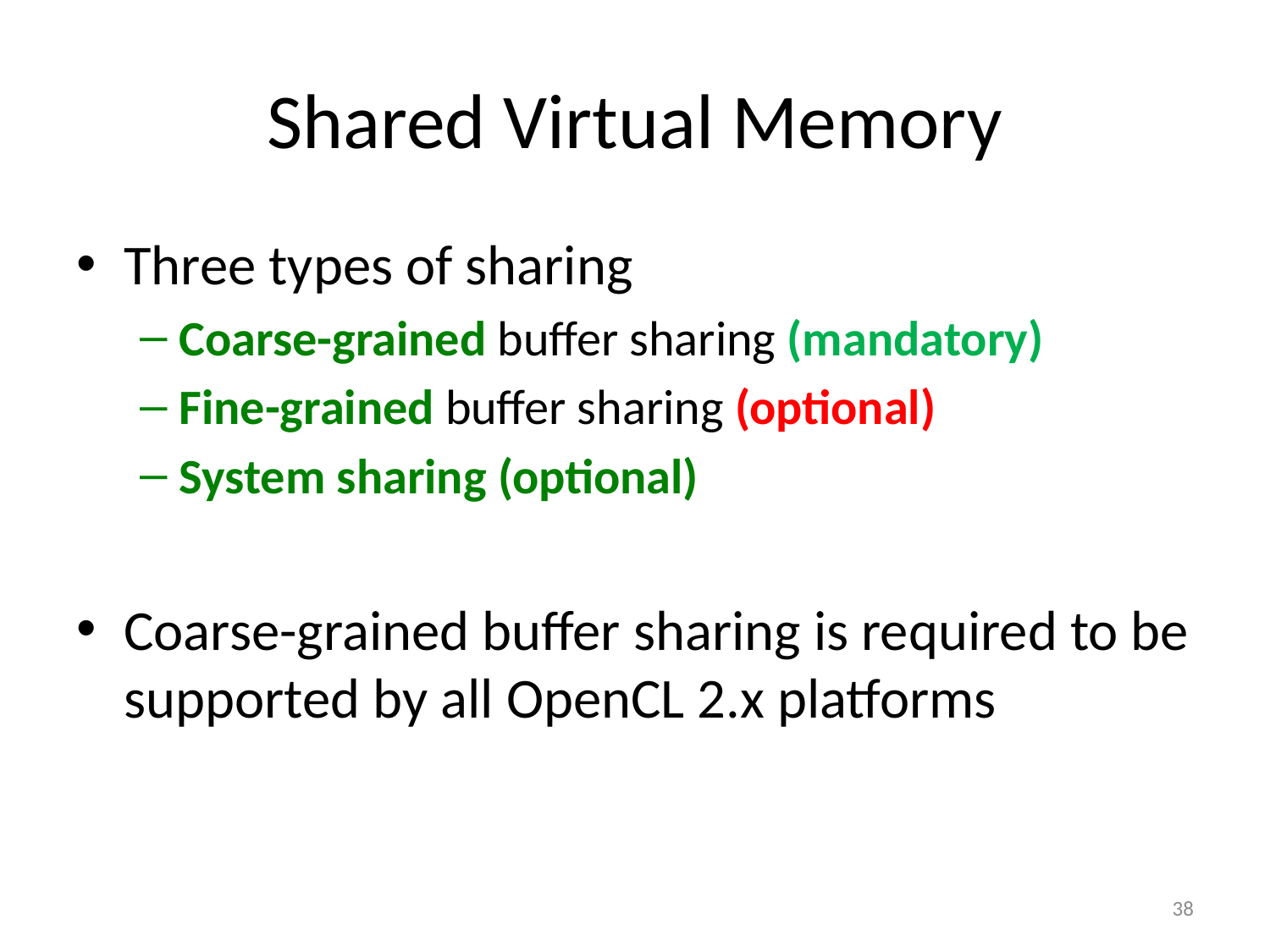

# Shared Virtual Memory
Three types of sharing
Coarse-grained buffer sharing (mandatory)
Fine-grained buffer sharing (optional)
System sharing (optional)

Coarse-grained buffer sharing is required to be supported by all OpenCL 2.x platforms
38